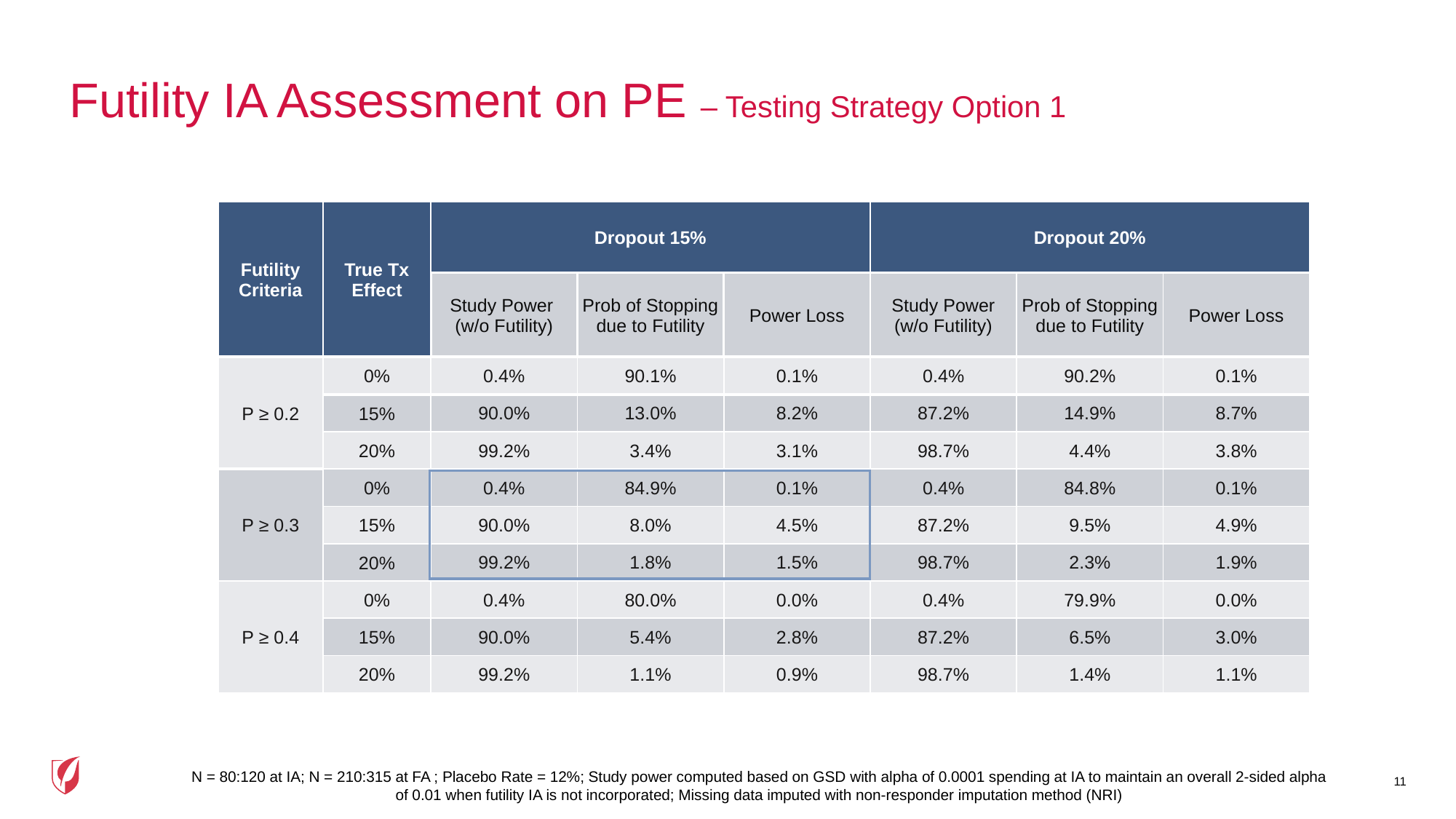

# Futility IA Assessment on PE – Testing Strategy Option 1
| Futility Criteria | True Tx Effect | Dropout 15% | Dropout 15% |  | Dropout 20% | Dropout 20% |  |
| --- | --- | --- | --- | --- | --- | --- | --- |
| Futility Criteria | True Tx Effect | Study Power (w/o Futility) | Prob of Stopping due to Futility | Power Loss | Study Power (w/o Futility) | Prob of Stopping due to Futility | Power Loss |
| P ≥ 0.2 | 0% | 0.4% | 90.1% | 0.1% | 0.4% | 90.2% | 0.1% |
| 10% | 15% | 90.0% | 13.0% | 8.2% | 87.2% | 14.9% | 8.7% |
|  | 20% | 99.2% | 3.4% | 3.1% | 98.7% | 4.4% | 3.8% |
| P ≥ 0.3 | 0% | 0.4% | 84.9% | 0.1% | 0.4% | 84.8% | 0.1% |
| 15% | 15% | 90.0% | 8.0% | 4.5% | 87.2% | 9.5% | 4.9% |
|  | 20% | 99.2% | 1.8% | 1.5% | 98.7% | 2.3% | 1.9% |
| P ≥ 0.4 | 0% | 0.4% | 80.0% | 0.0% | 0.4% | 79.9% | 0.0% |
| 20% | 15% | 90.0% | 5.4% | 2.8% | 87.2% | 6.5% | 3.0% |
|  | 20% | 99.2% | 1.1% | 0.9% | 98.7% | 1.4% | 1.1% |

11
N = 80:120 at IA; N = 210:315 at FA ; Placebo Rate = 12%; Study power computed based on GSD with alpha of 0.0001 spending at IA to maintain an overall 2-sided alpha of 0.01 when futility IA is not incorporated; Missing data imputed with non-responder imputation method (NRI)